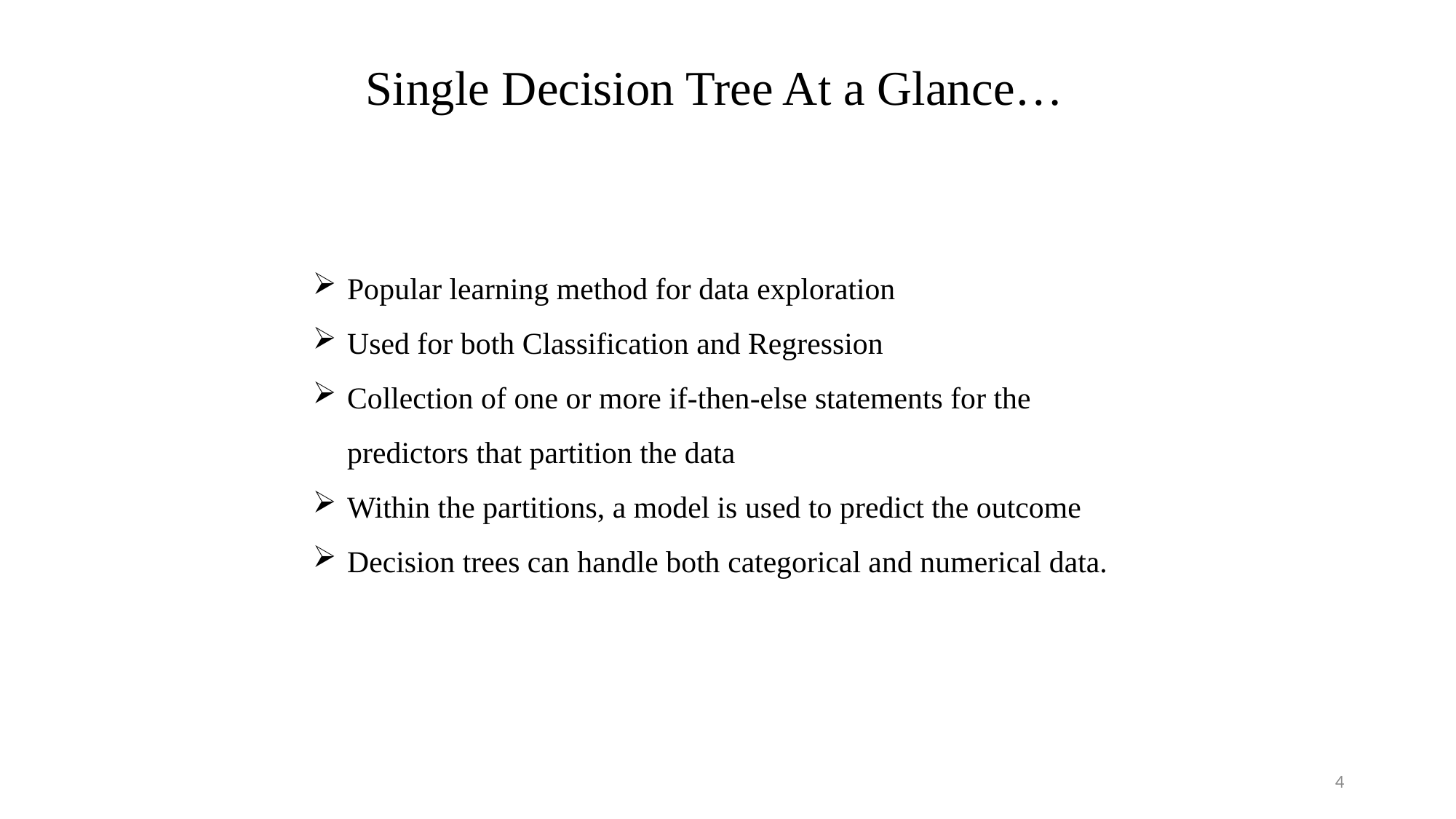

Single Decision Tree At a Glance…
Popular learning method for data exploration
Used for both Classification and Regression
Collection of one or more if-then-else statements for the predictors that partition the data
Within the partitions, a model is used to predict the outcome
Decision trees can handle both categorical and numerical data.
4